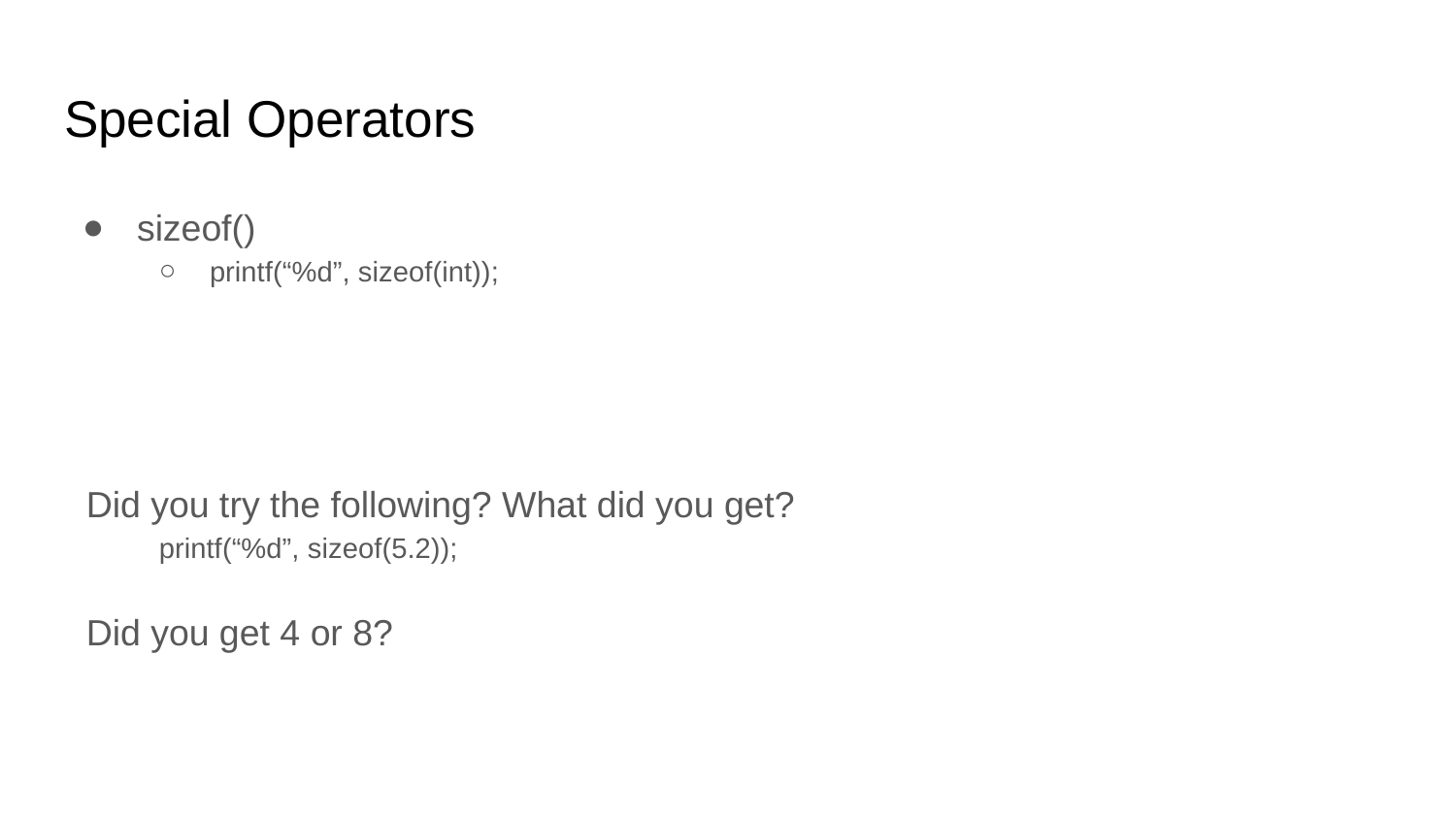

# Special Operators
sizeof()
printf(“%d”, sizeof(int));

Did you try the following? What did you get?
printf(“%d”, sizeof(5.2));

Did you get 4 or 8?